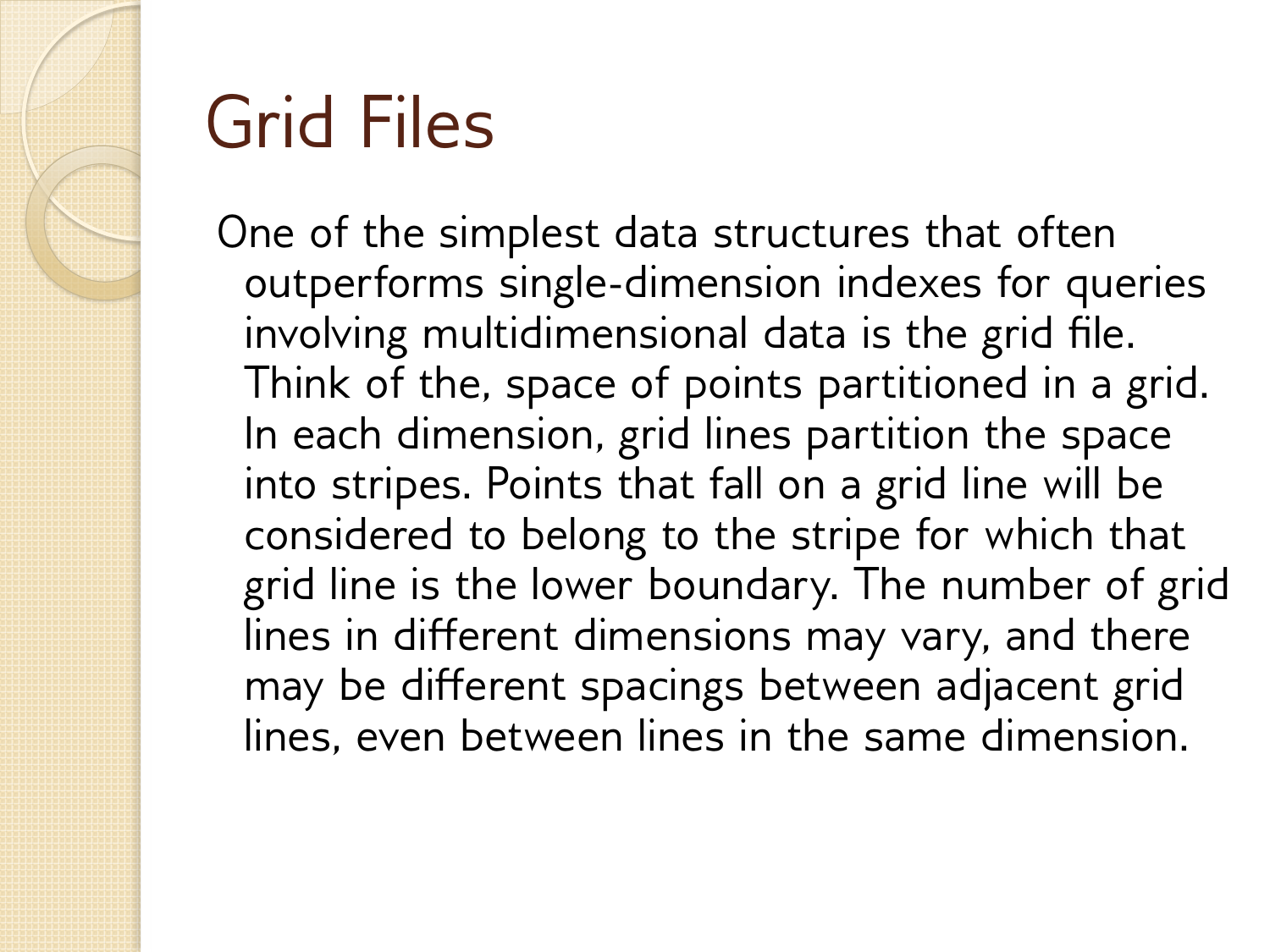

# Grid Files
One of the simplest data structures that often outperforms single-dimension indexes for queries involving multidimensional data is the grid file. Think of the, space of points partitioned in a grid. In each dimension, grid lines partition the space into stripes. Points that fall on a grid line will be considered to belong to the stripe for which that grid line is the lower boundary. The number of grid lines in different dimensions may vary, and there may be different spacings between adjacent grid lines, even between lines in the same dimension.